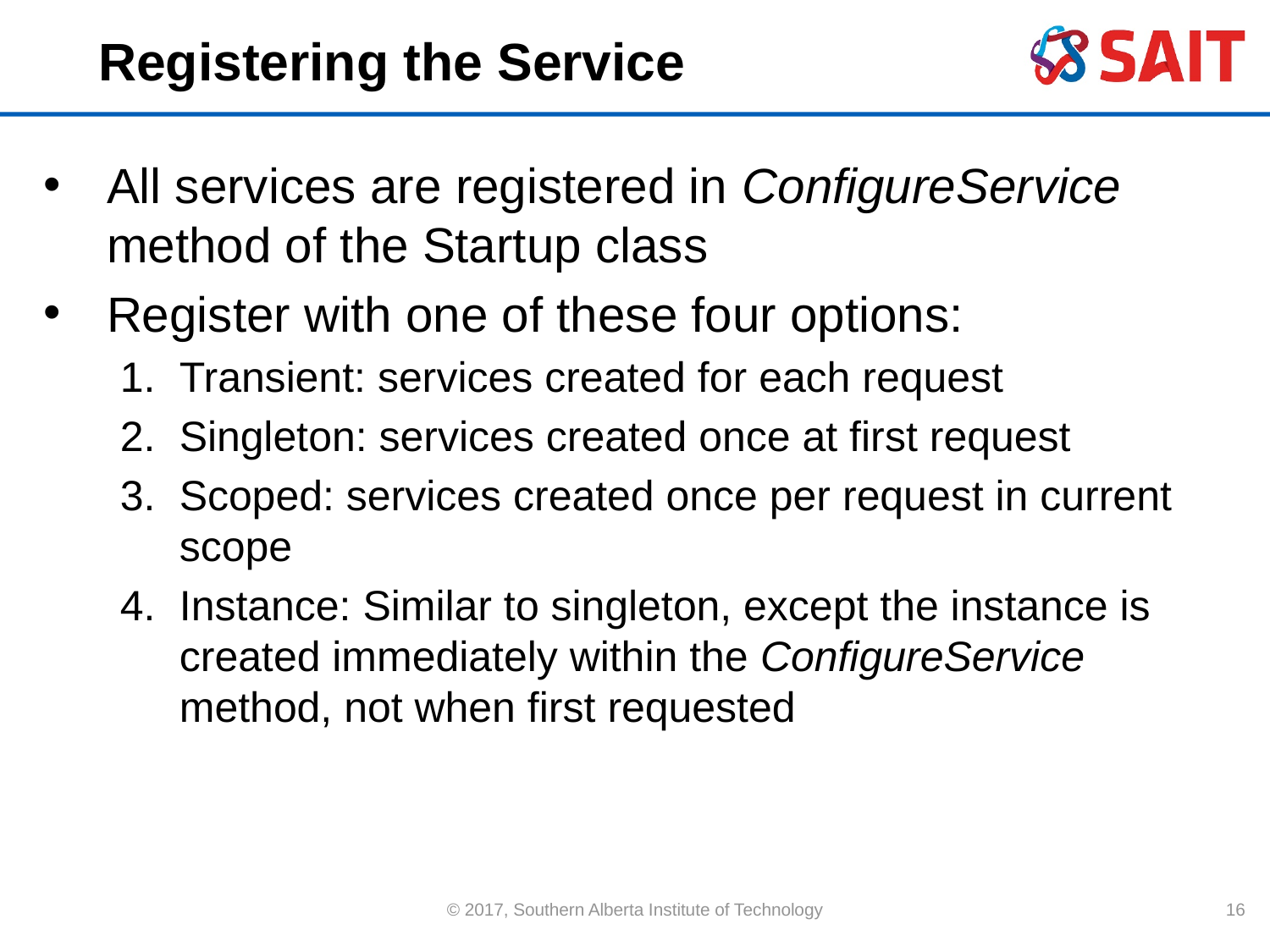

# Registering the Service
All services are registered in ConfigureService method of the Startup class
Register with one of these four options:
Transient: services created for each request
Singleton: services created once at first request
Scoped: services created once per request in current scope
Instance: Similar to singleton, except the instance is created immediately within the ConfigureService method, not when first requested